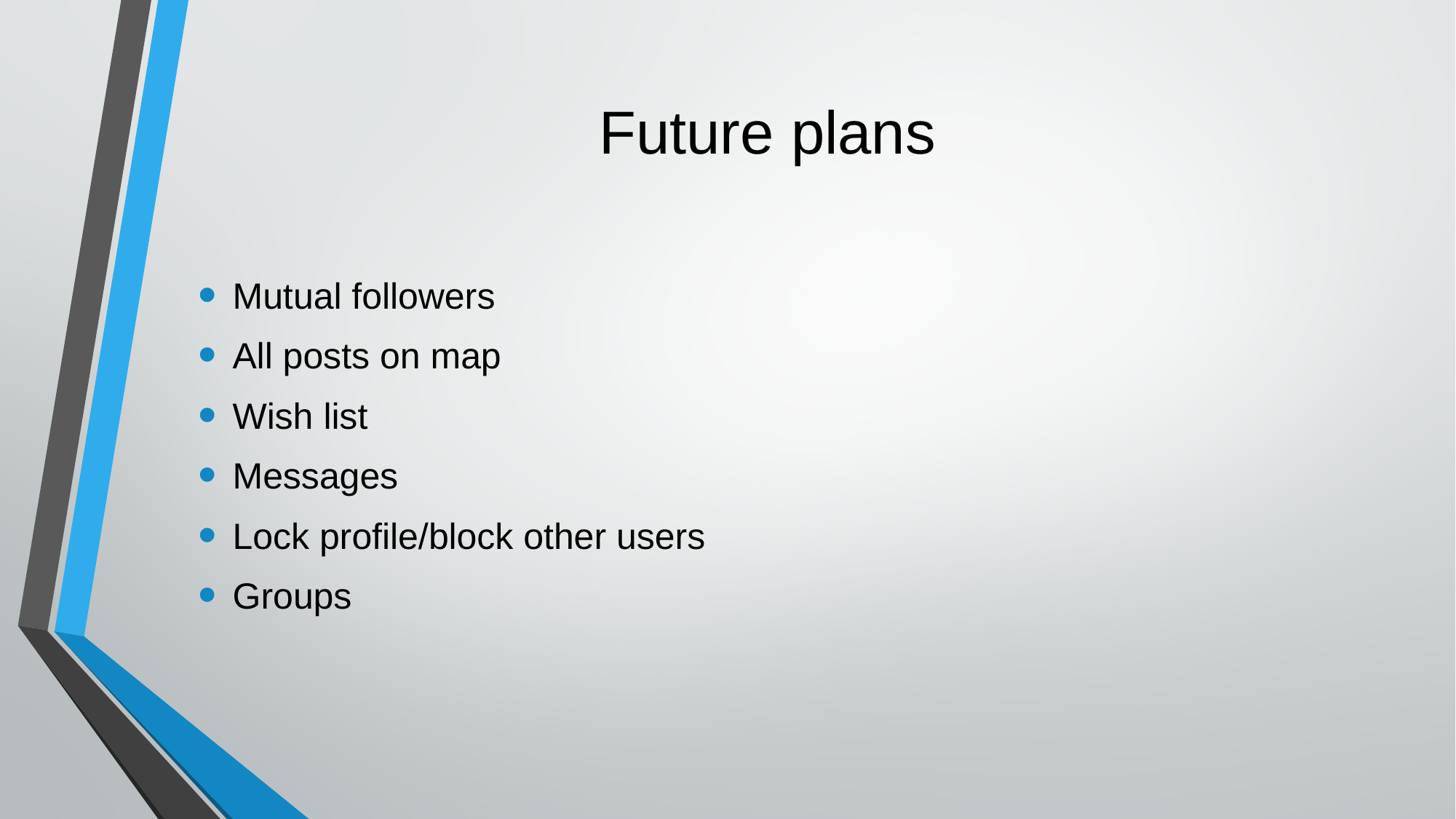

# Future plans
Mutual followers
All posts on map
Wish list
Messages
Lock profile/block other users
Groups